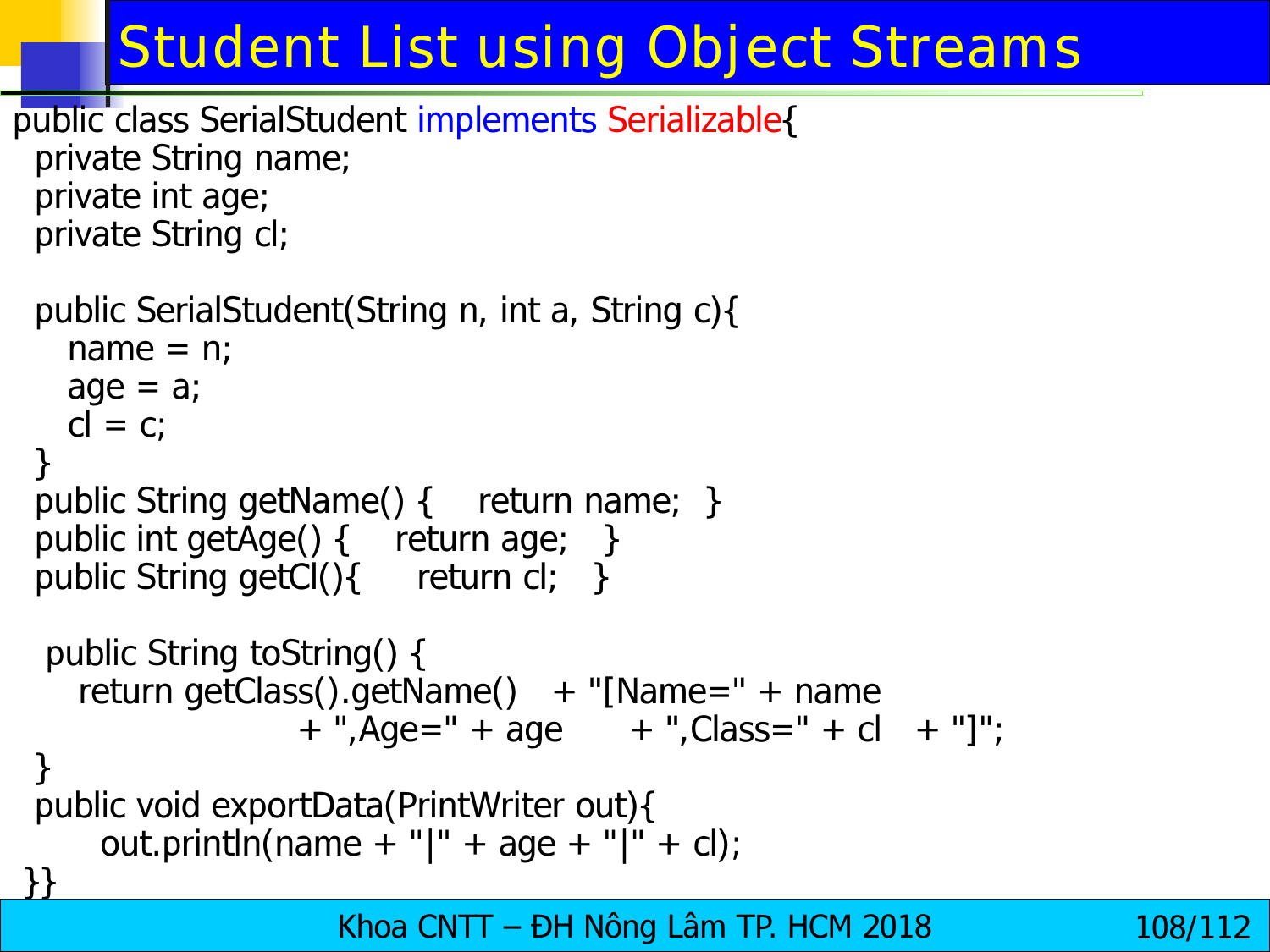

# Student List using Object Streams
public class SerialStudent implements Serializable{
  private String name;
  private int age;
  private String cl;

  public SerialStudent(String n, int a, String c){
     name = n;
     age = a;
     cl = c;
  }
  public String getName() {    return name;  }
  public int getAge() {    return age;   }
  public String getCl(){     return cl;   }

   public String toString() {
      return getClass().getName()   + "[Name=" + name
		          + ",Age=" + age      + ",Class=" + cl   + "]";
  }
  public void exportData(PrintWriter out){
        out.println(name + "|" + age + "|" + cl);
 }}